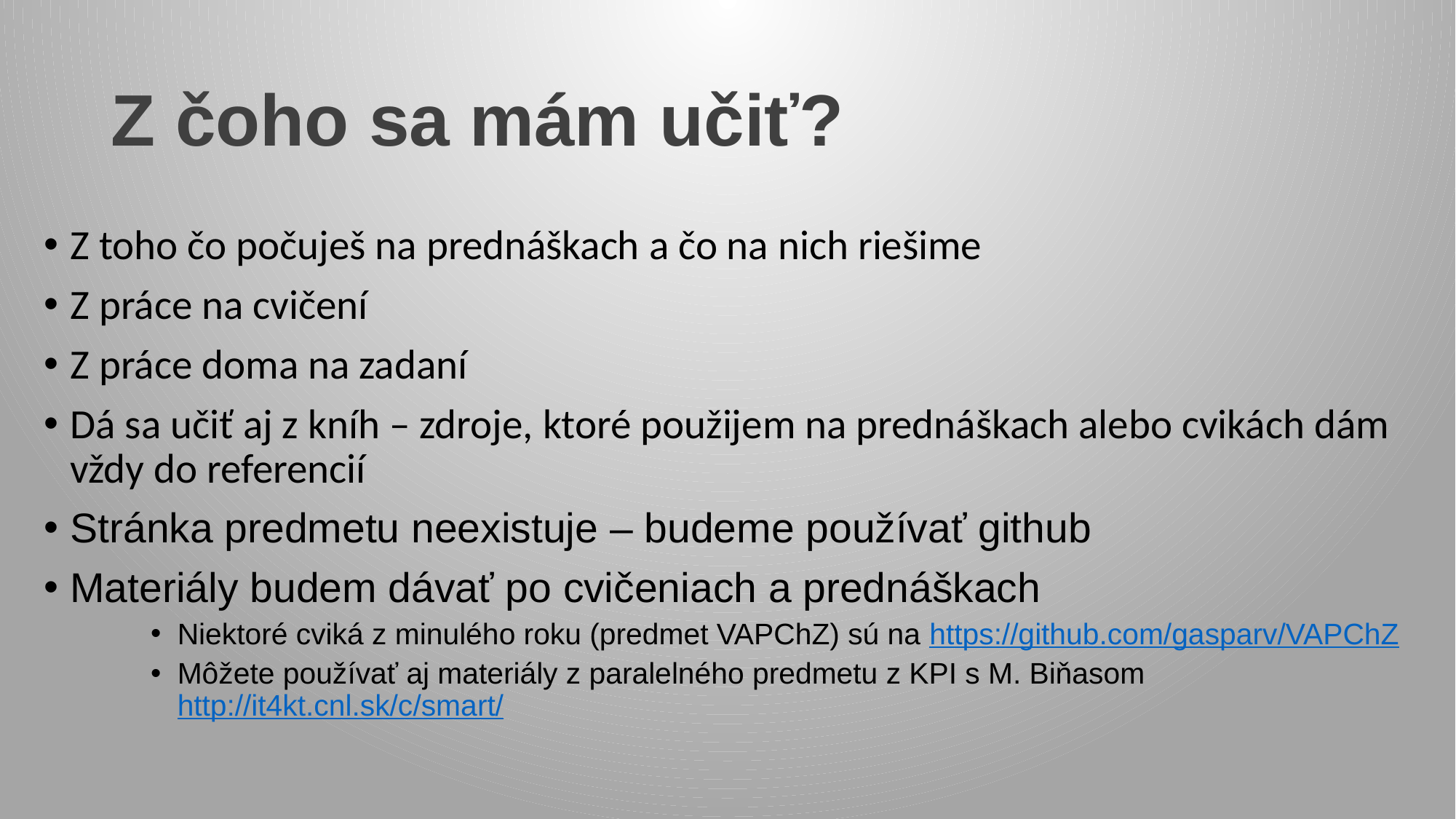

# Z čoho sa mám učiť?
Z toho čo počuješ na prednáškach a čo na nich riešime
Z práce na cvičení
Z práce doma na zadaní
Dá sa učiť aj z kníh – zdroje, ktoré použijem na prednáškach alebo cvikách dám vždy do referencií
Stránka predmetu neexistuje – budeme používať github
Materiály budem dávať po cvičeniach a prednáškach
Niektoré cviká z minulého roku (predmet VAPChZ) sú na https://github.com/gasparv/VAPChZ
Môžete používať aj materiály z paralelného predmetu z KPI s M. Biňasom http://it4kt.cnl.sk/c/smart/